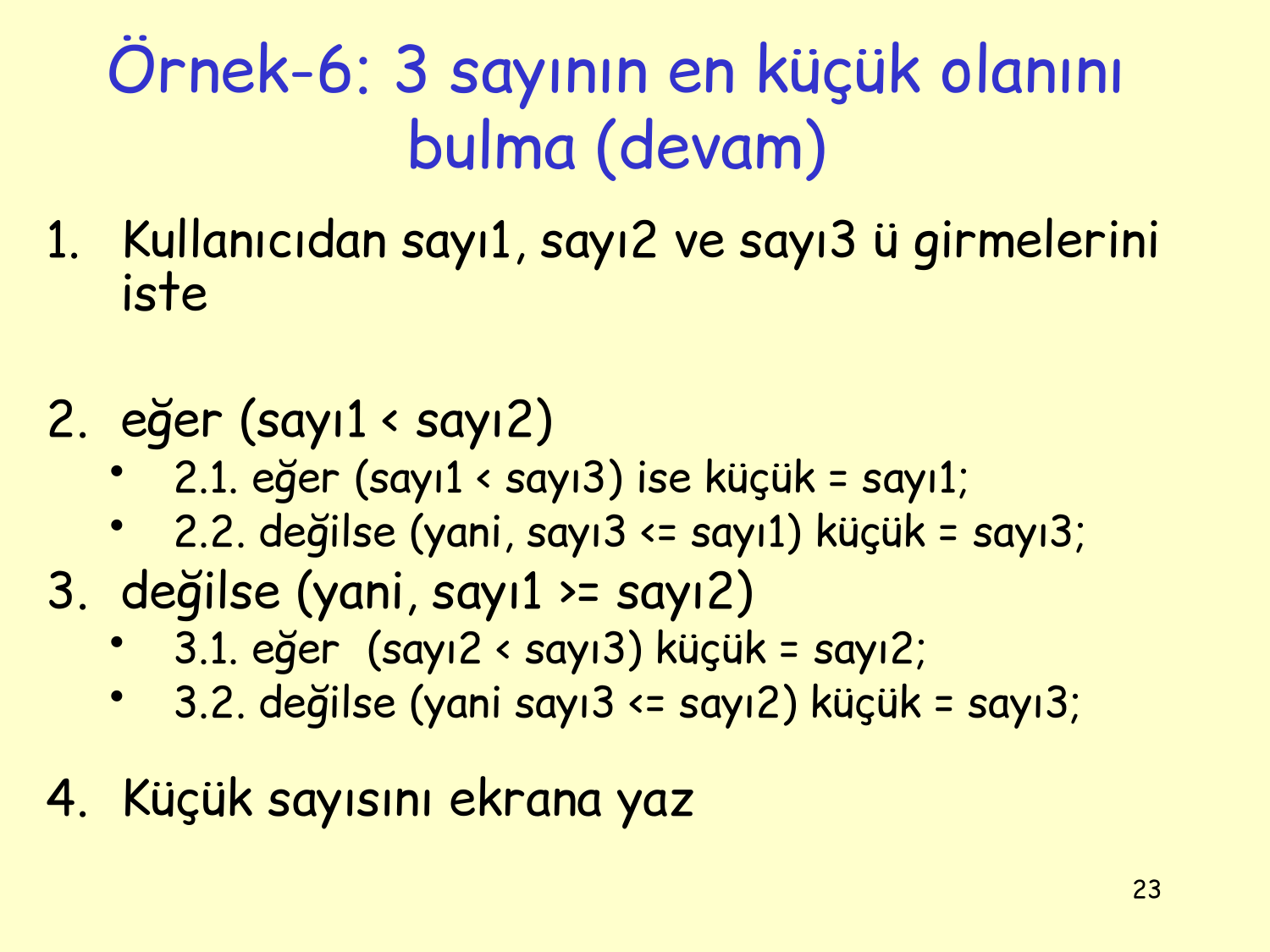

# Örnek-6: 3 sayının en küçük olanını bulma (devam)

Kullanıcıdan sayı1, sayı2 ve sayı3 ü girmelerini iste

eğer (sayı1 < sayı2)
2.1. eğer (sayı1 < sayı3) ise küçük = sayı1;
2.2. değilse (yani, sayı3 <= sayı1) küçük = sayı3;
değilse (yani, sayı1 >= sayı2)
3.1. eğer  (sayı2 < sayı3) küçük = sayı2;
3.2. değilse (yani sayı3 <= sayı2) küçük = sayı3;

Küçük sayısını ekrana yaz
23